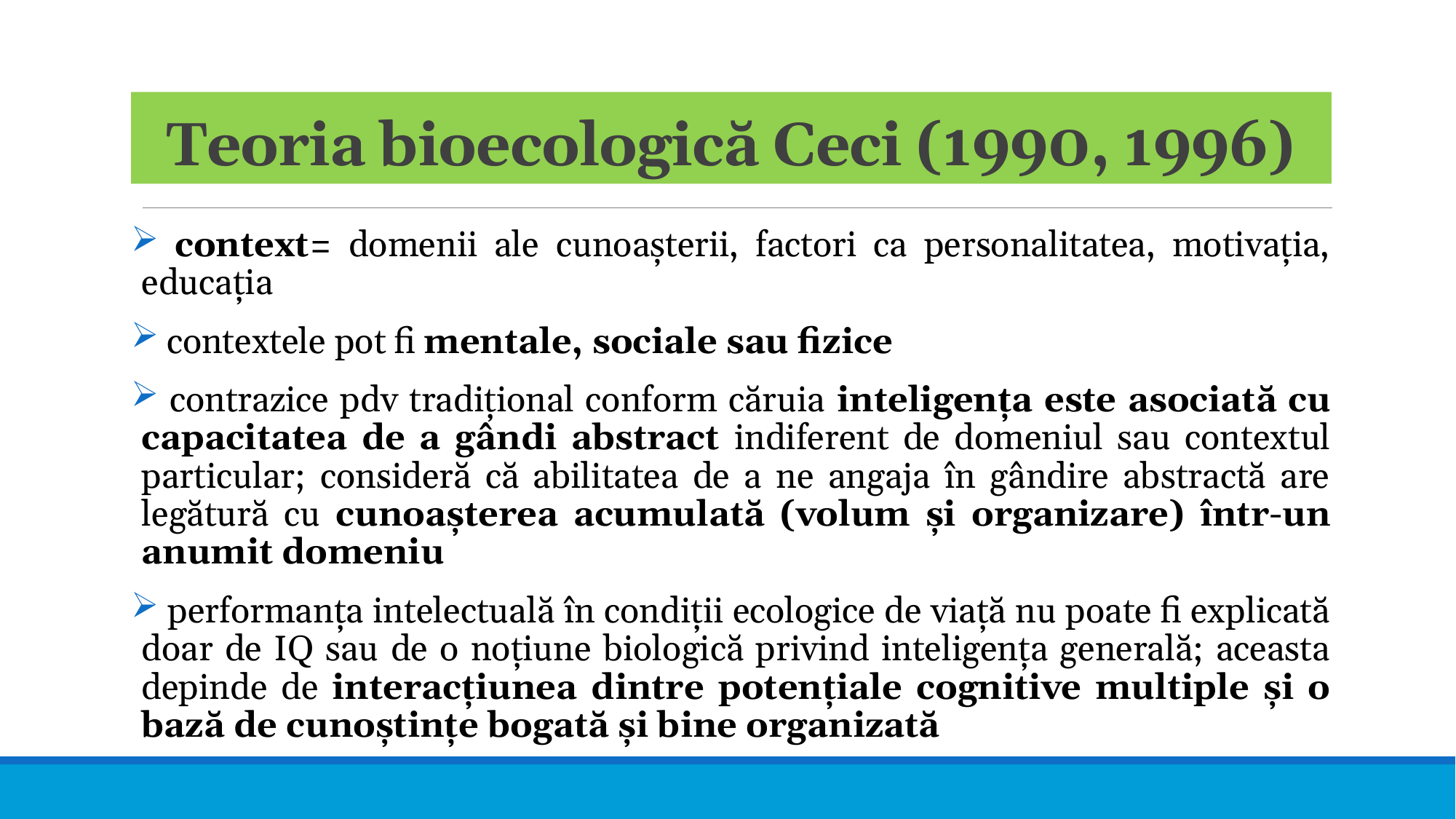

# Teoria bioecologică Ceci (1990, 1996)
 context= domenii ale cunoașterii, factori ca personalitatea, motivația, educația
 contextele pot fi mentale, sociale sau fizice
 contrazice pdv tradițional conform căruia inteligența este asociată cu capacitatea de a gândi abstract indiferent de domeniul sau contextul particular; consideră că abilitatea de a ne angaja în gândire abstractă are legătură cu cunoașterea acumulată (volum și organizare) într-un anumit domeniu
 performanța intelectuală în condiții ecologice de viață nu poate fi explicată doar de IQ sau de o noțiune biologică privind inteligența generală; aceasta depinde de interacțiunea dintre potențiale cognitive multiple și o bază de cunoștințe bogată și bine organizată